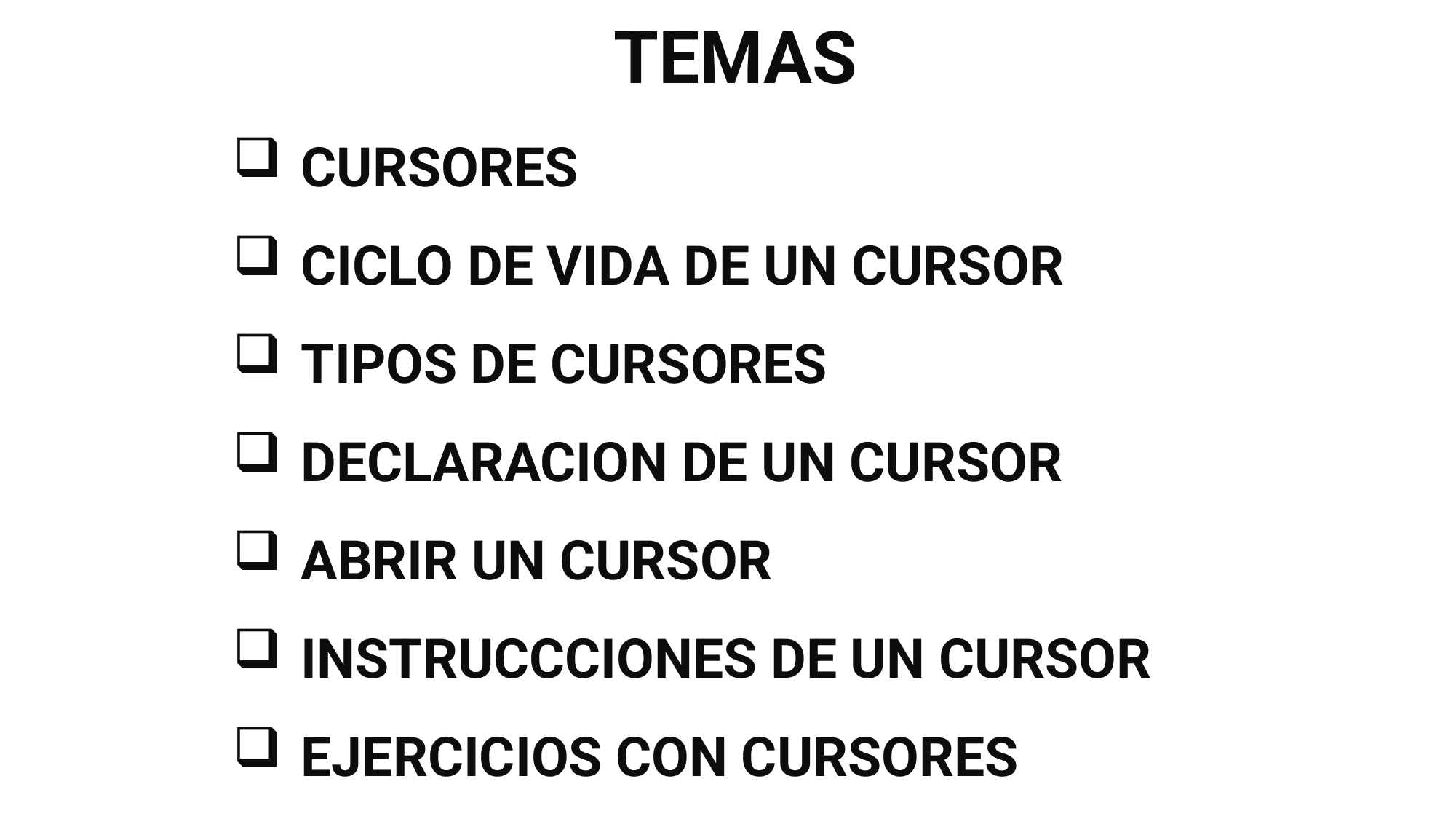

TEMAS
CURSORES
CICLO DE VIDA DE UN CURSOR
TIPOS DE CURSORES
DECLARACION DE UN CURSOR
ABRIR UN CURSOR
INSTRUCCCIONES DE UN CURSOR
EJERCICIOS CON CURSORES